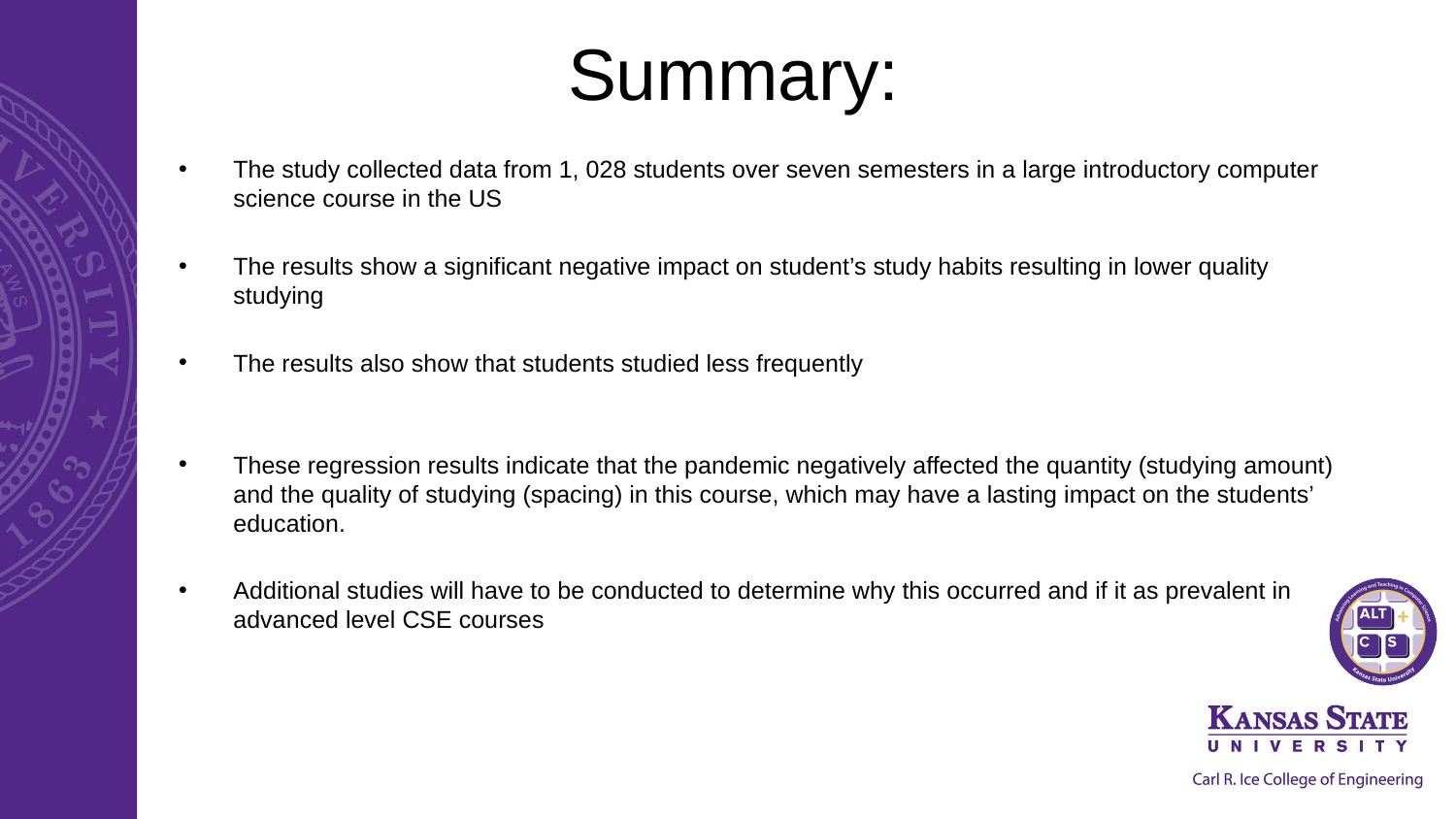

# Summary:
The study collected data from 1, 028 students over seven semesters in a large introductory computer science course in the US

The results show a significant negative impact on student’s study habits resulting in lower quality studying

The results also show that students studied less frequently

These regression results indicate that the pandemic negatively affected the quantity (studying amount) and the quality of studying (spacing) in this course, which may have a lasting impact on the students’ education.

Additional studies will have to be conducted to determine why this occurred and if it as prevalent in advanced level CSE courses